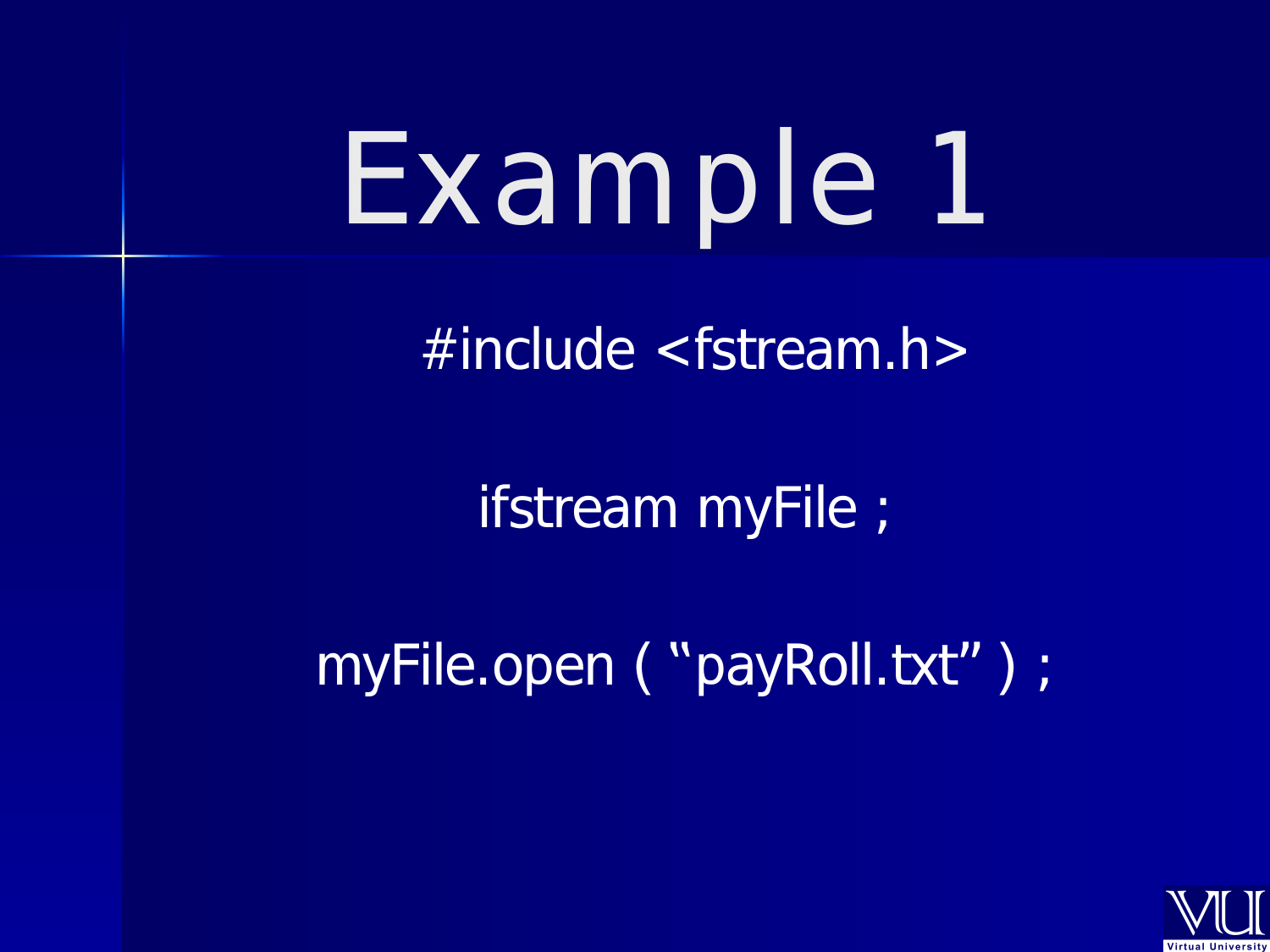

# Example 1
	#include <fstream.h>

	ifstream myFile ;

	myFile.open ( “payRoll.txt” ) ;